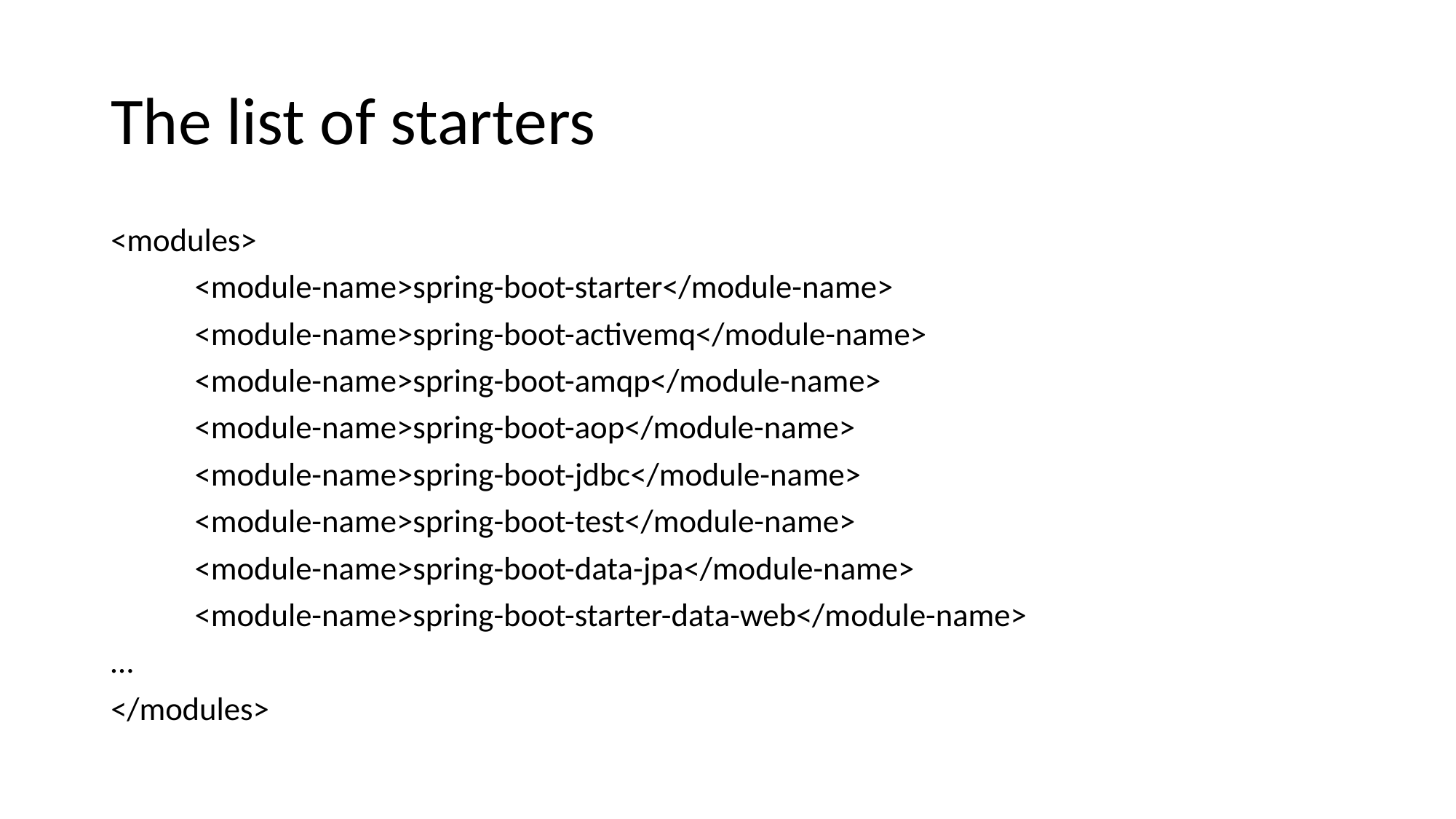

The list of starters
<modules>
	<module-name>spring-boot-starter</module-name>
	<module-name>spring-boot-activemq</module-name>
	<module-name>spring-boot-amqp</module-name>
	<module-name>spring-boot-aop</module-name>
	<module-name>spring-boot-jdbc</module-name>
	<module-name>spring-boot-test</module-name>
	<module-name>spring-boot-data-jpa</module-name>
	<module-name>spring-boot-starter-data-web</module-name>
…
</modules>